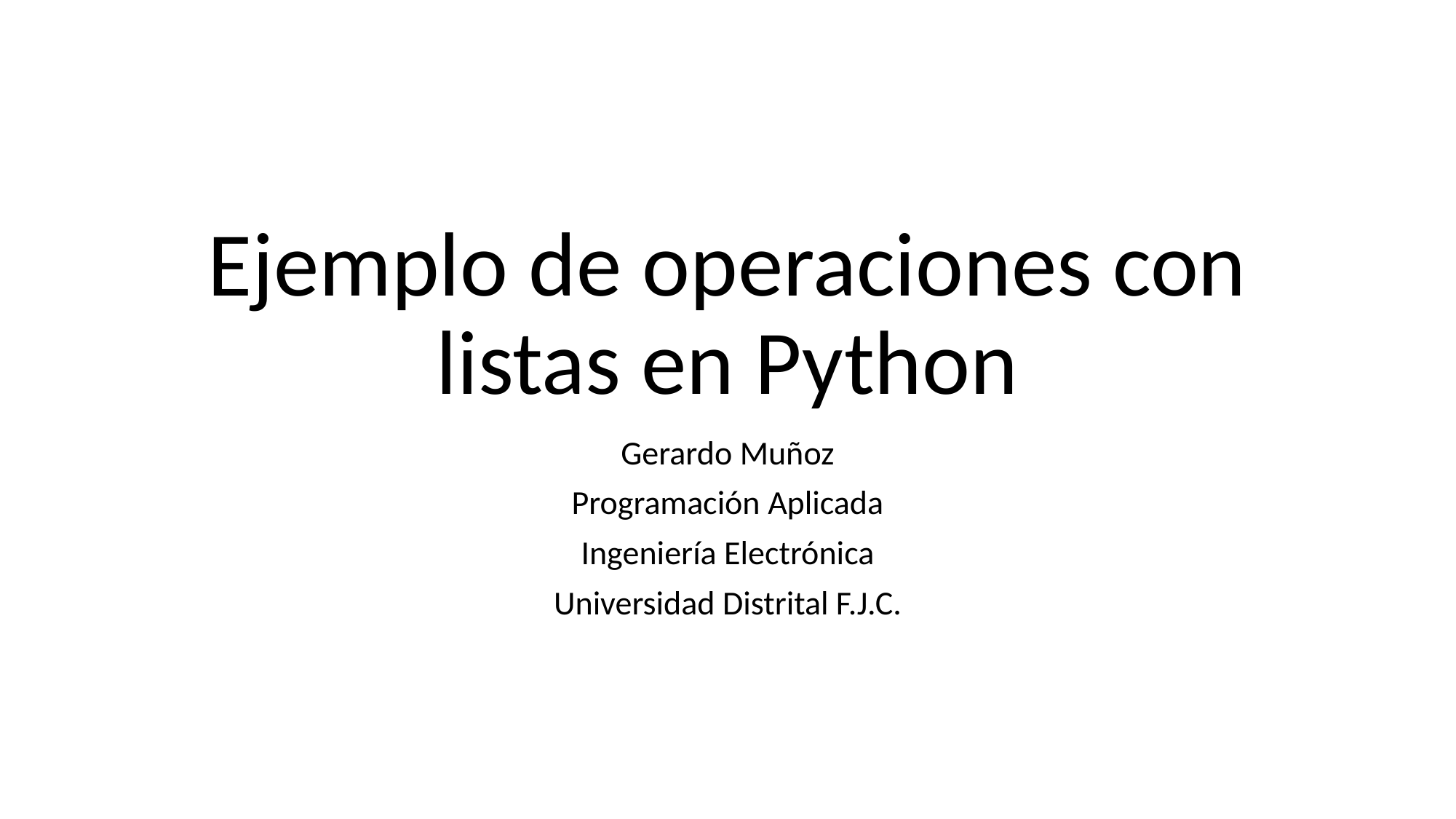

# Ejemplo de operaciones con listas en Python
Gerardo Muñoz
Programación Aplicada
Ingeniería Electrónica
Universidad Distrital F.J.C.